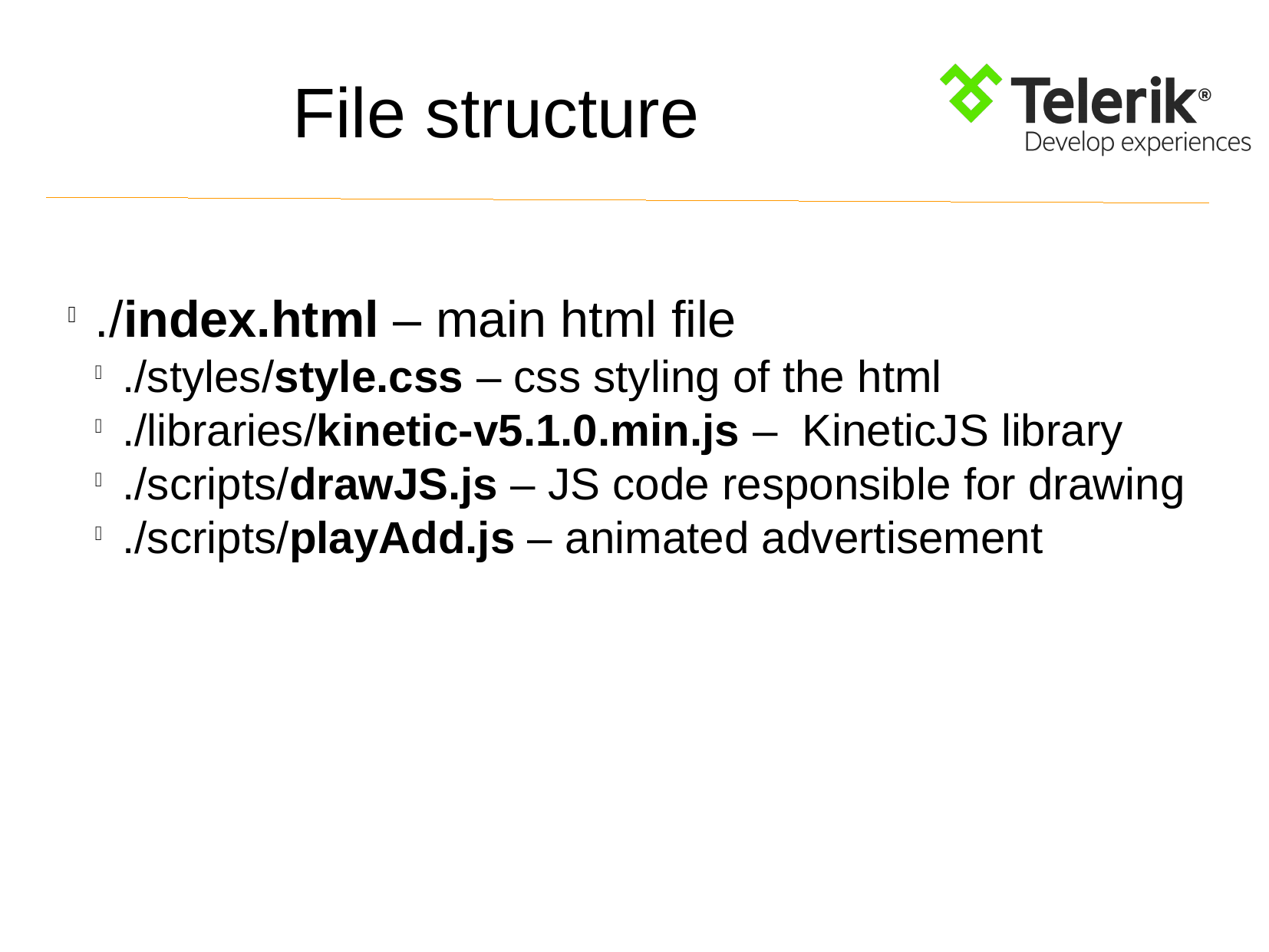

File structure
./index.html – main html file
./styles/style.css – css styling of the html
./libraries/kinetic-v5.1.0.min.js –  KineticJS library
./scripts/drawJS.js – JS code responsible for drawing
./scripts/playAdd.js – animated advertisement